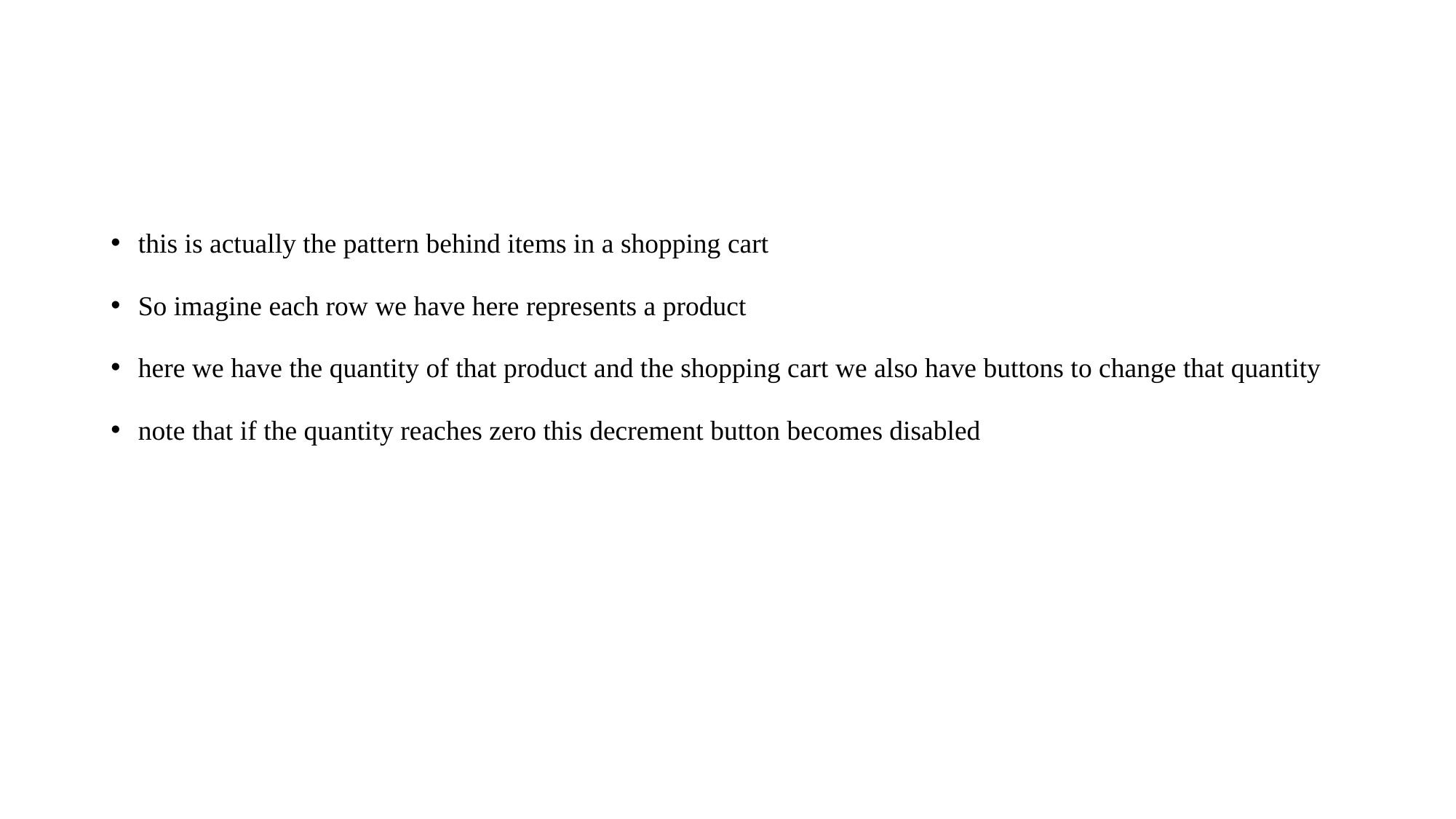

#
this is actually the pattern behind items in a shopping cart
So imagine each row we have here represents a product
here we have the quantity of that product and the shopping cart we also have buttons to change that quantity
note that if the quantity reaches zero this decrement button becomes disabled